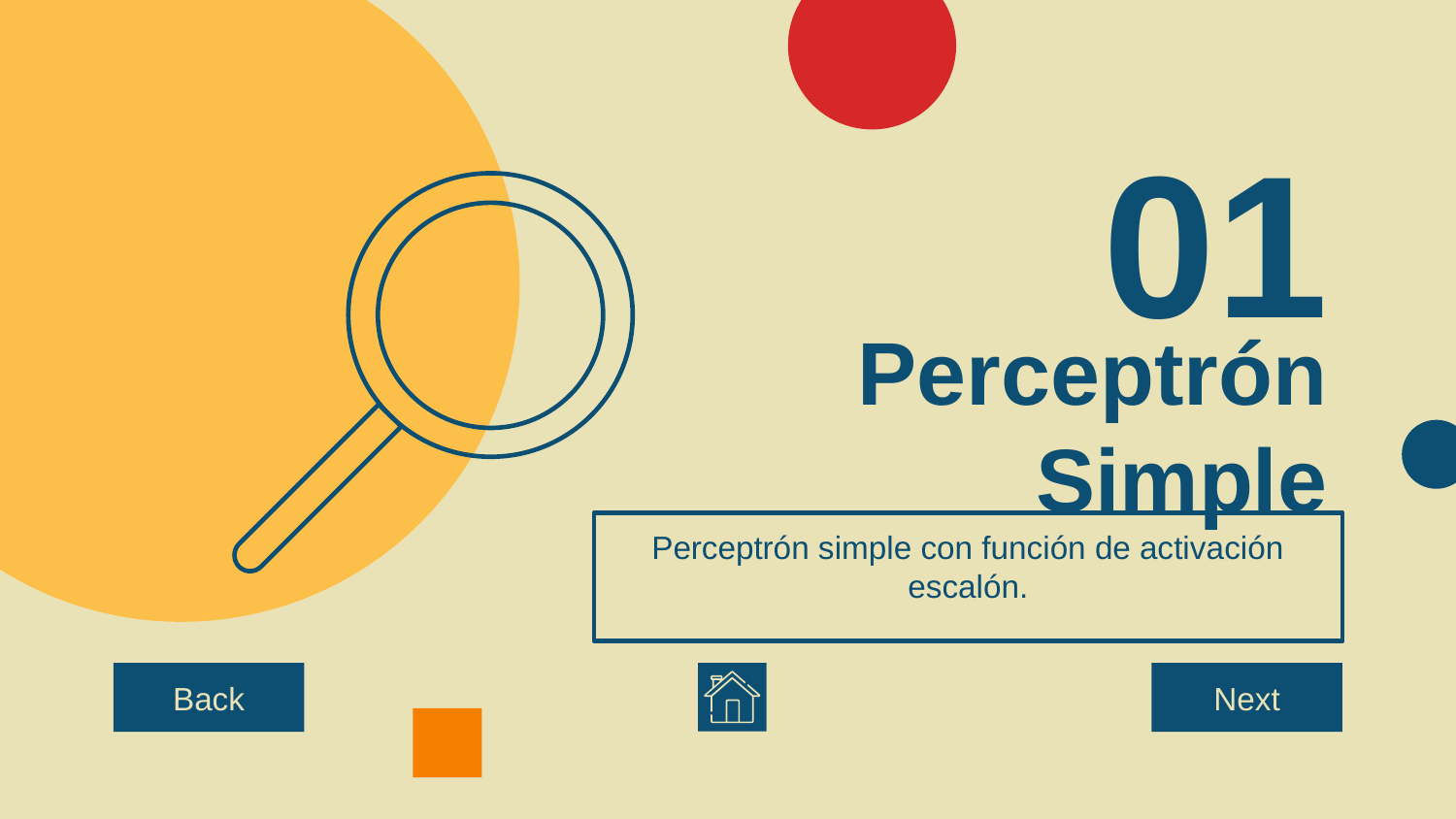

01

# Perceptrón Simple

Perceptrón simple con función de activación escalón.

Back

Next